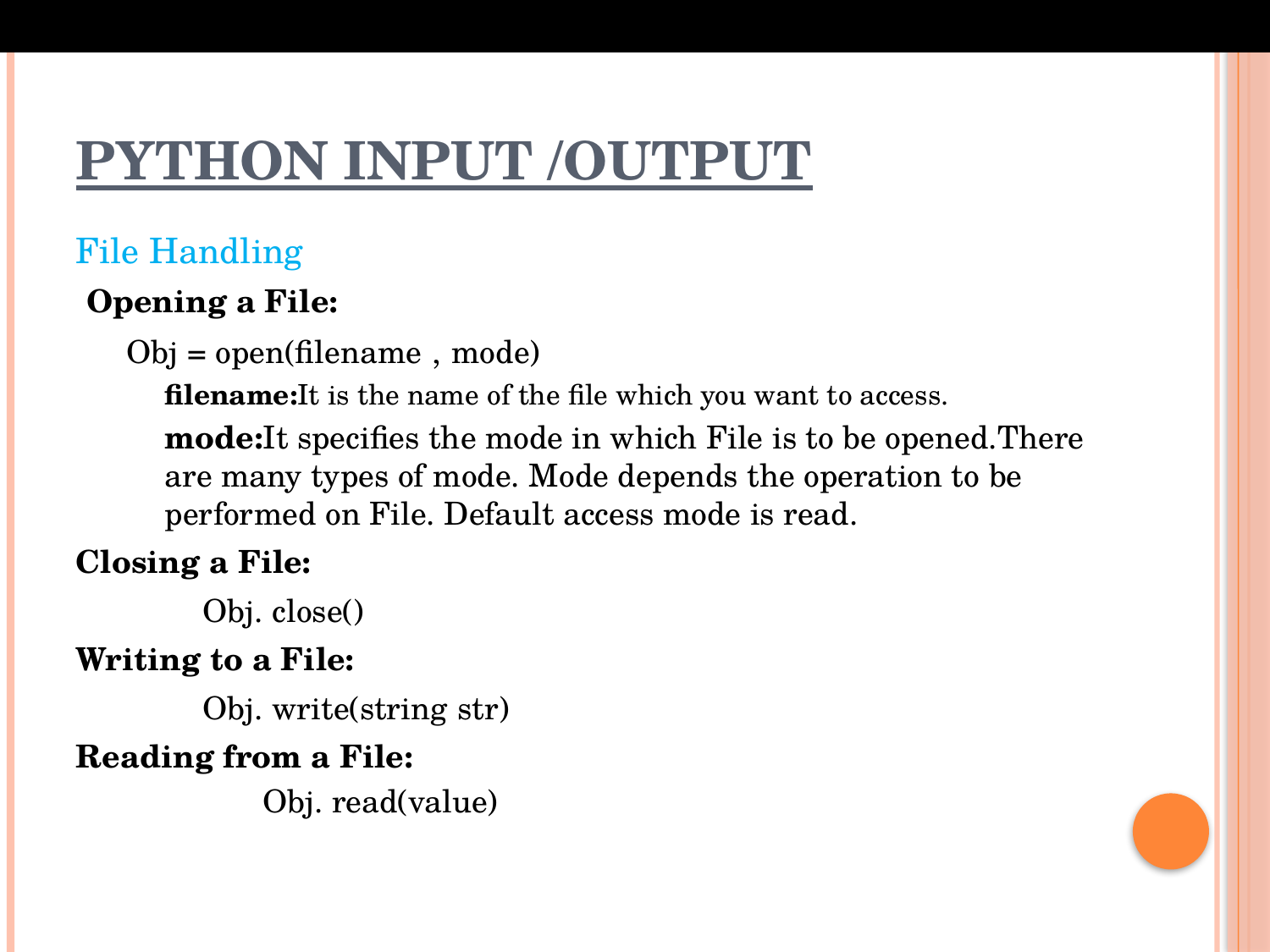

# Python Input /Output
File Handling
 Opening a File:
Obj = open(filename , mode)
filename:It is the name of the file which you want to access.
mode:It specifies the mode in which File is to be opened.There are many types of mode. Mode depends the operation to be performed on File. Default access mode is read.
Closing a File:
	Obj. close()
Writing to a File:
	Obj. write(string str)
Reading from a File:
	 Obj. read(value)